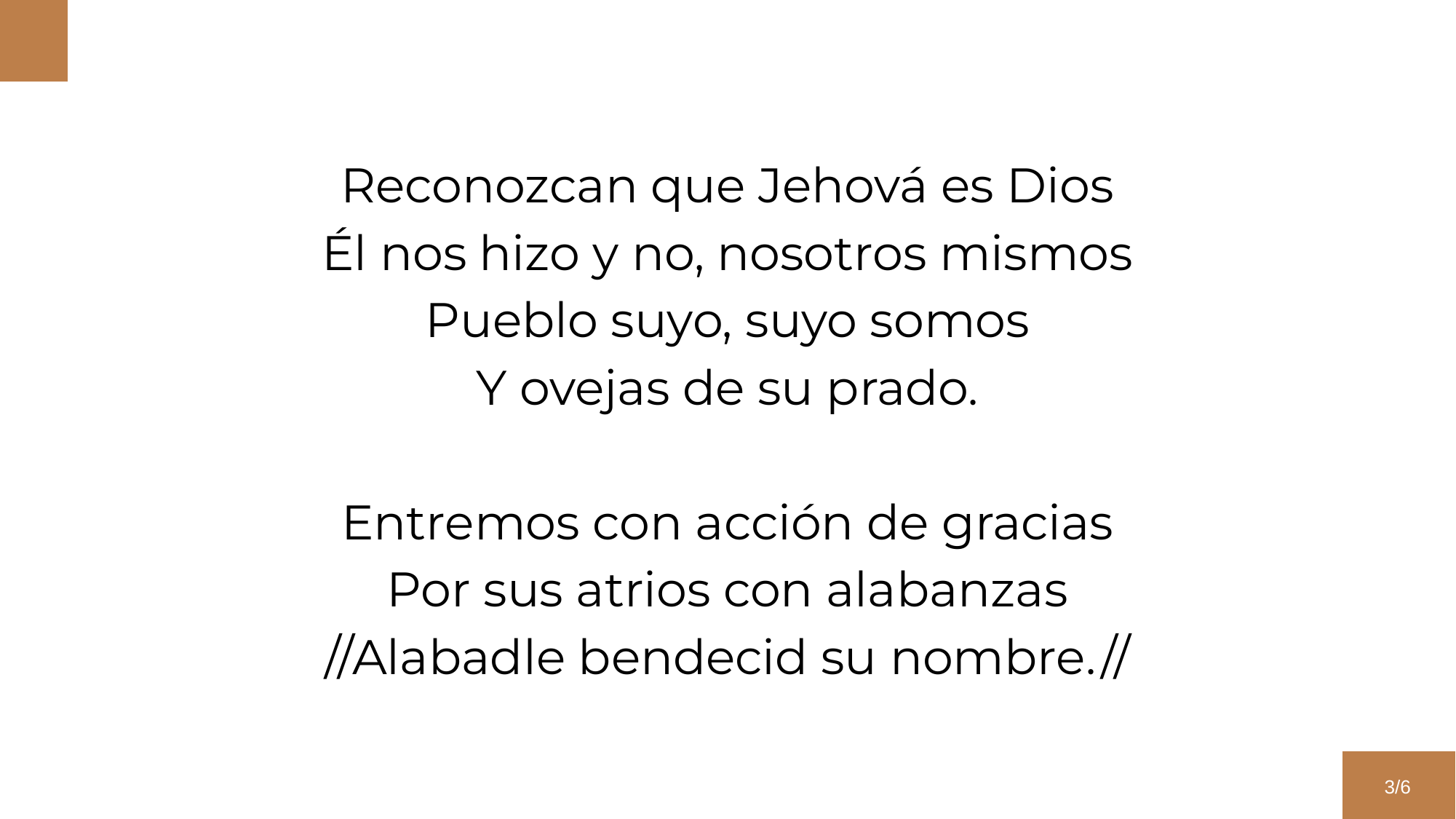

Reconozcan que Jehová es Dios
Él nos hizo y no, nosotros mismos
Pueblo suyo, suyo somos
Y ovejas de su prado.

Entremos con acción de gracias
Por sus atrios con alabanzas
//Alabadle bendecid su nombre.//

3/6